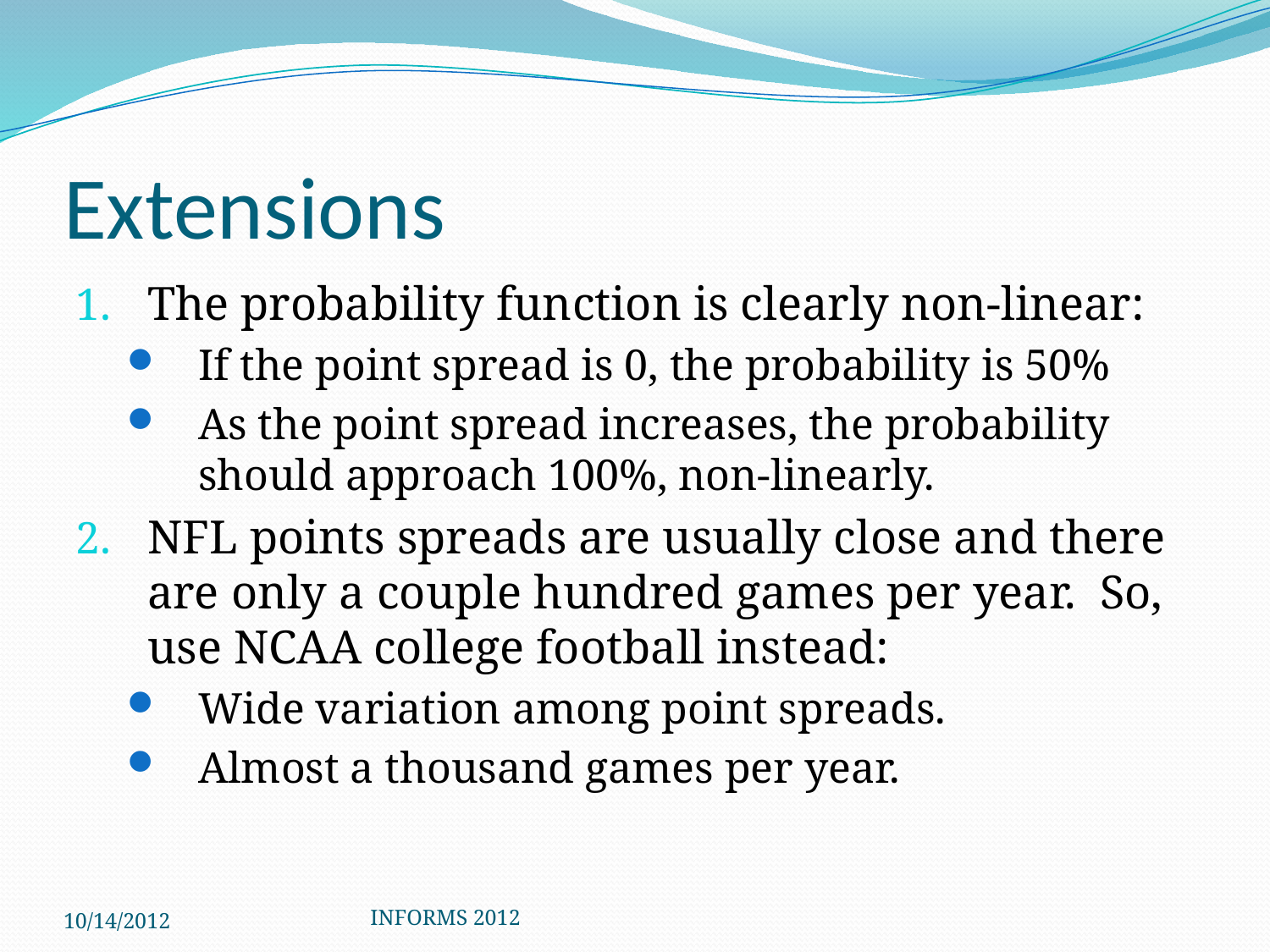

# Extensions
The probability function is clearly non-linear:
If the point spread is 0, the probability is 50%
As the point spread increases, the probability should approach 100%, non-linearly.
NFL points spreads are usually close and there are only a couple hundred games per year.  So, use NCAA college football instead:
Wide variation among point spreads.
Almost a thousand games per year.
10/14/2012
INFORMS 2012